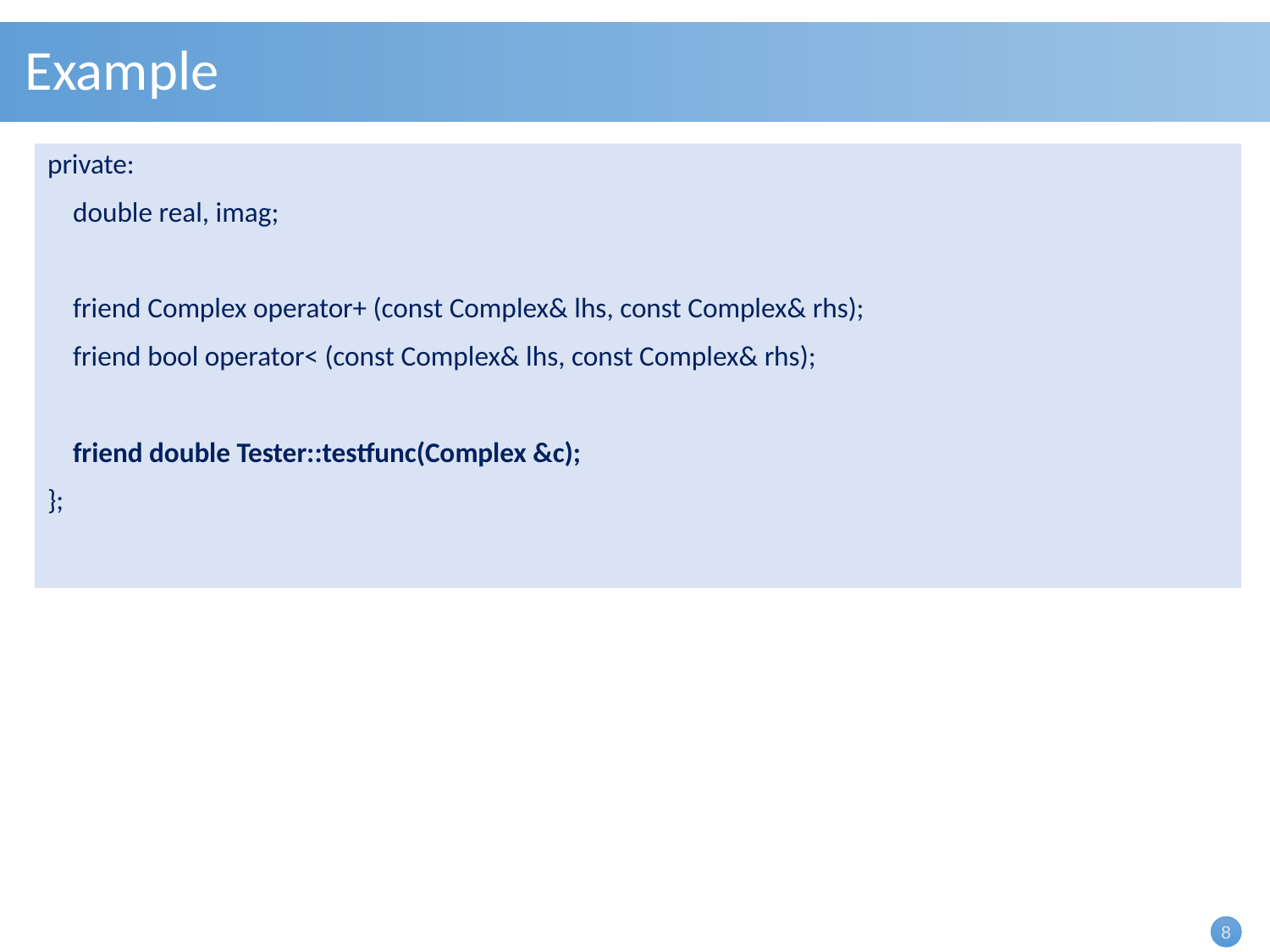

# Example
private:
    double real, imag;

    friend Complex operator+ (const Complex& lhs, const Complex& rhs);
    friend bool operator< (const Complex& lhs, const Complex& rhs);

    friend double Tester::testfunc(Complex &c);
};